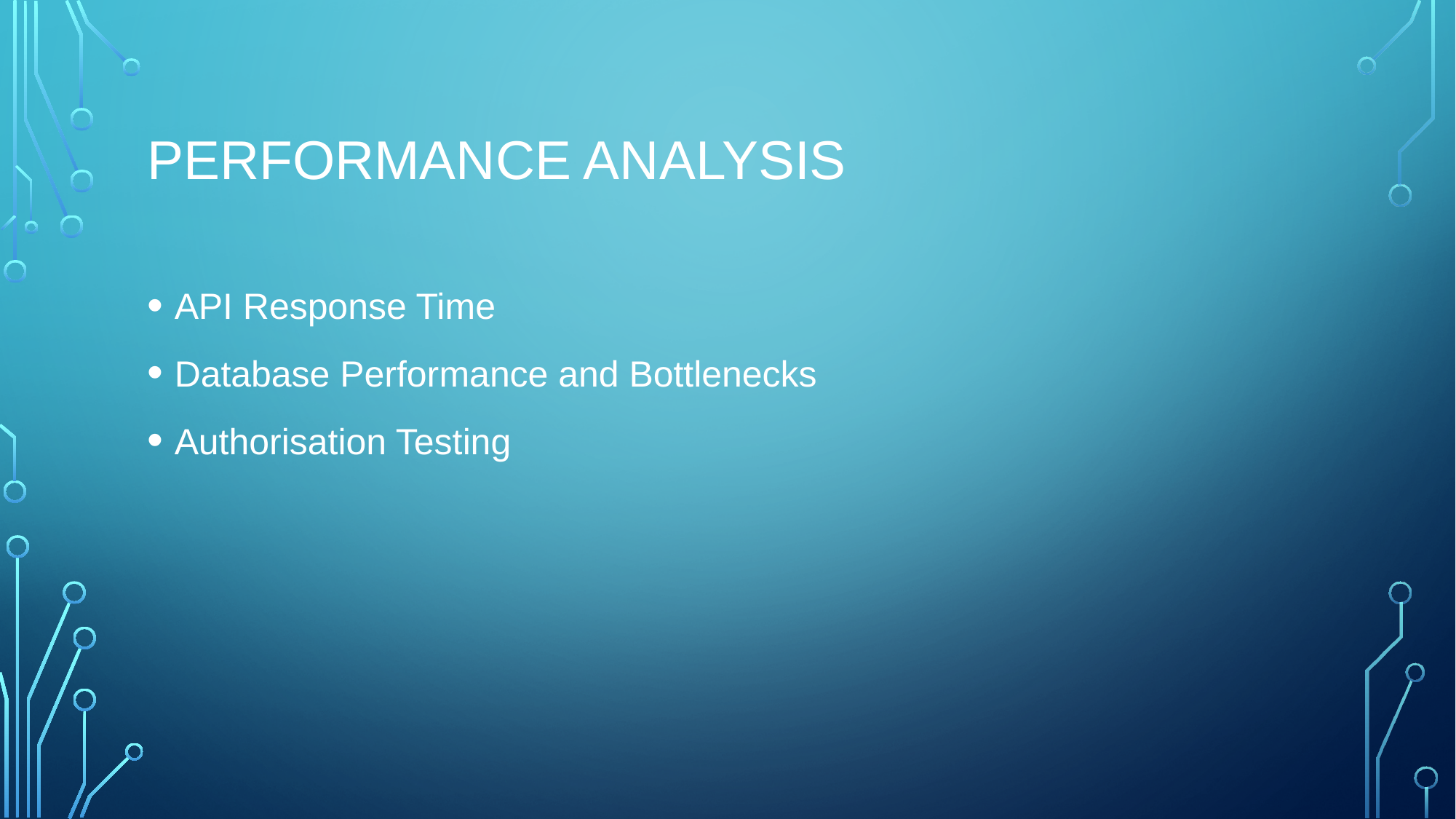

# Performance Analysis
API Response Time
Database Performance and Bottlenecks
Authorisation Testing